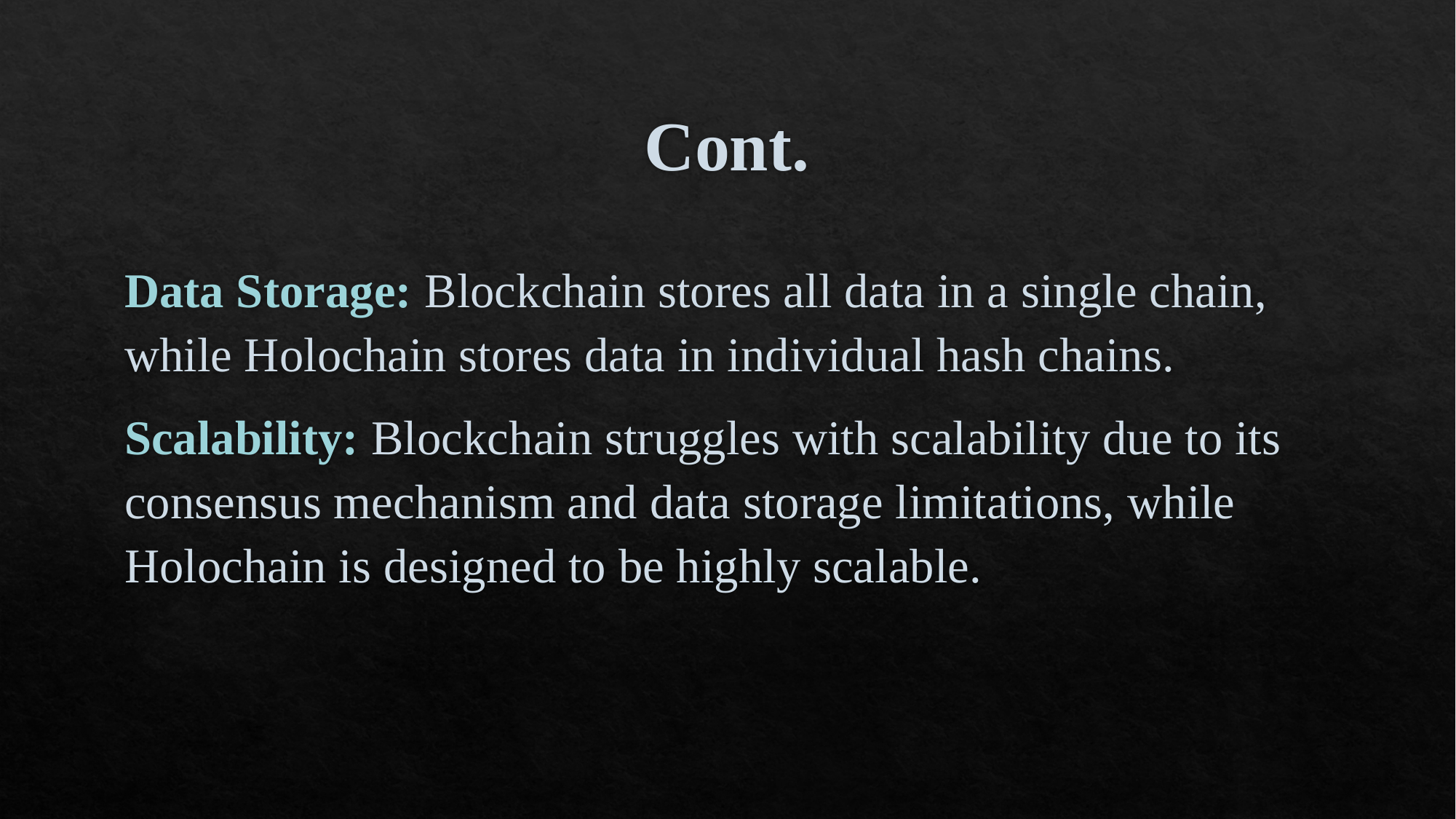

# Cont.
Data Storage: Blockchain stores all data in a single chain, while Holochain stores data in individual hash chains.
Scalability: Blockchain struggles with scalability due to its consensus mechanism and data storage limitations, while Holochain is designed to be highly scalable.